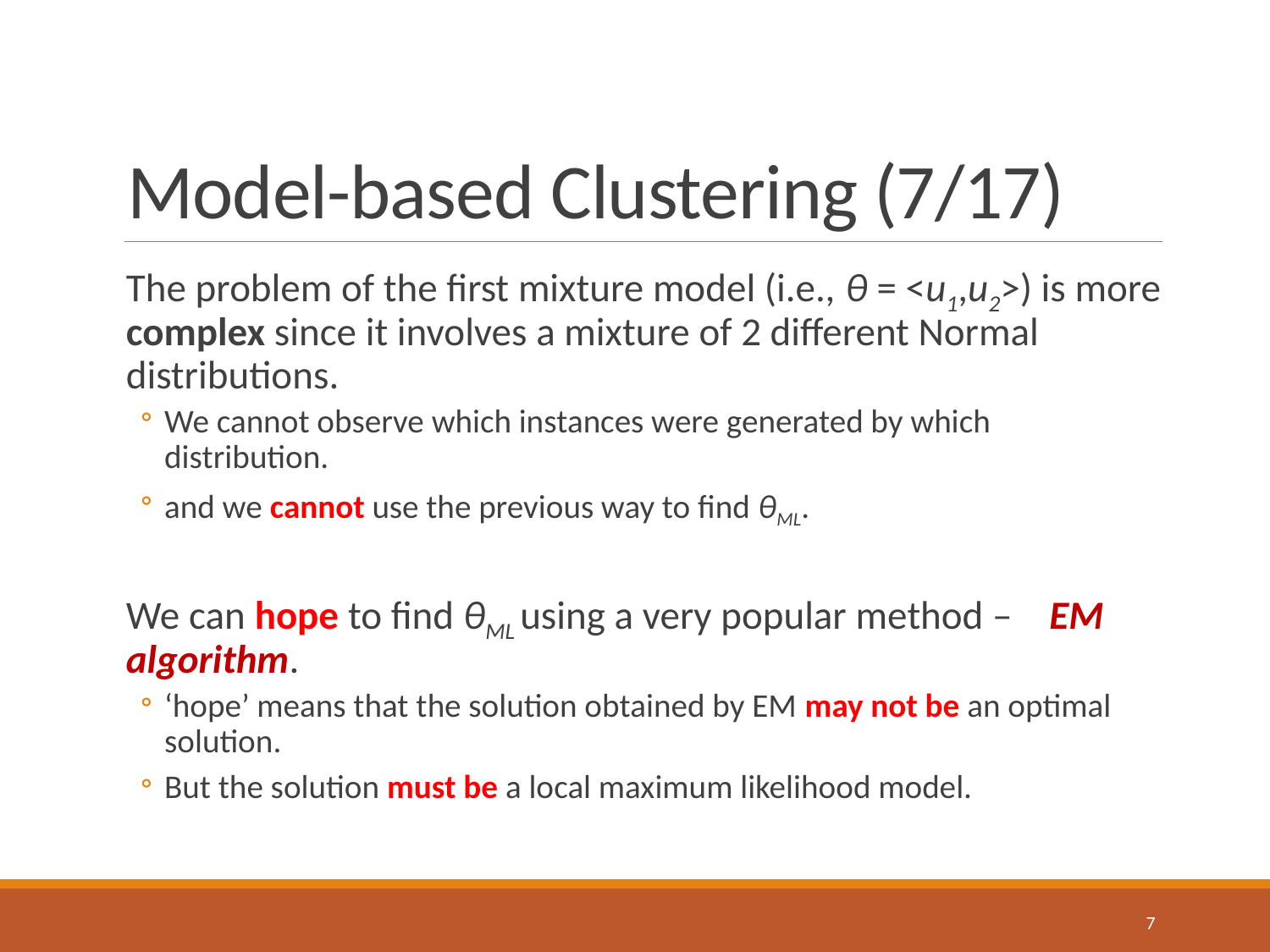

# Model-based Clustering (7/17)
The problem of the first mixture model (i.e., θ = <u1,u2>) is more complex since it involves a mixture of 2 different Normal distributions.
We cannot observe which instances were generated by which distribution.
and we cannot use the previous way to find θML.

We can hope to find θML using a very popular method –    EM algorithm.
‘hope’ means that the solution obtained by EM may not be an optimal solution.
But the solution must be a local maximum likelihood model.
7